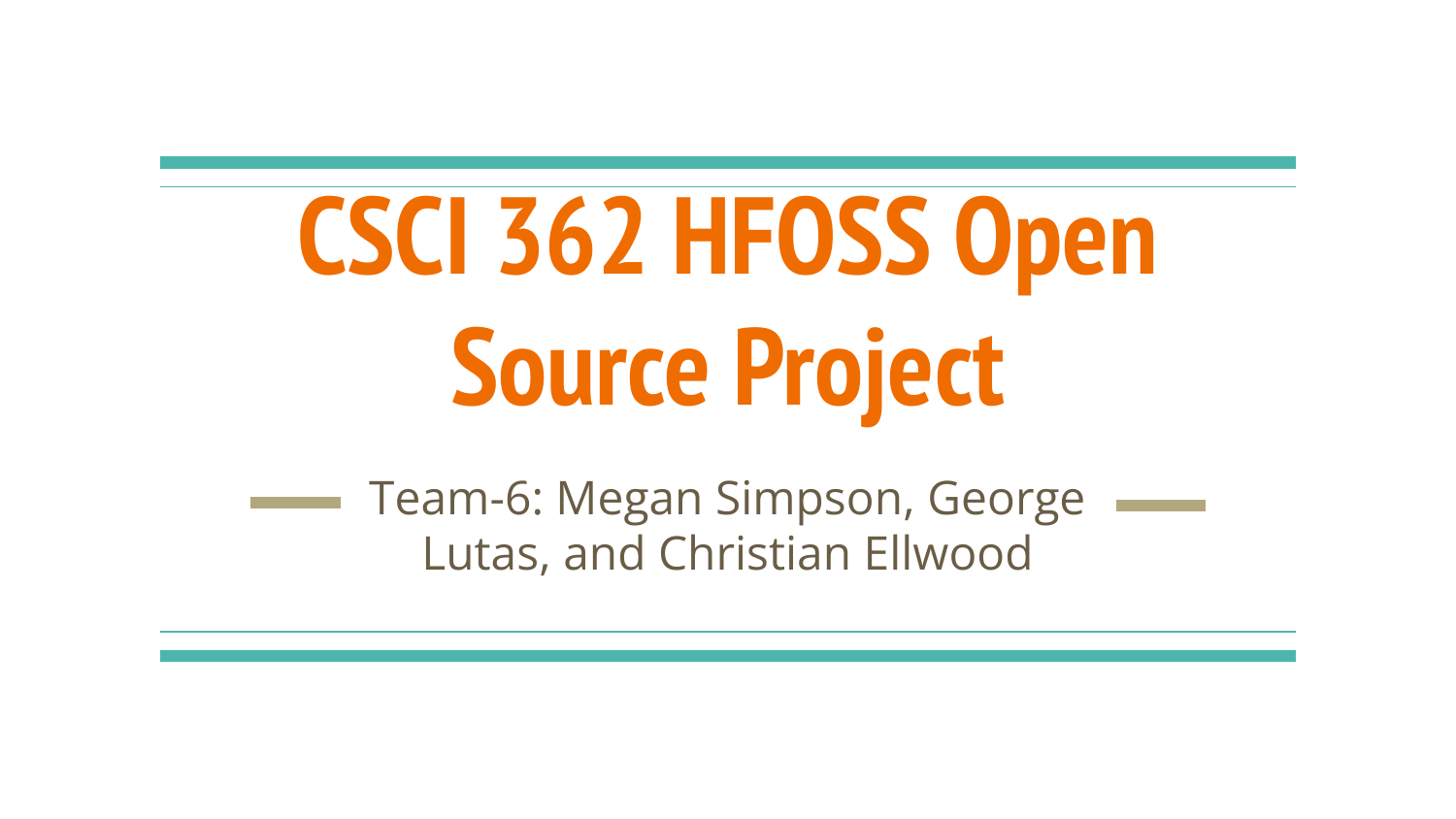

# CSCI 362 HFOSS Open Source Project
Team-6: Megan Simpson, George Lutas, and Christian Ellwood